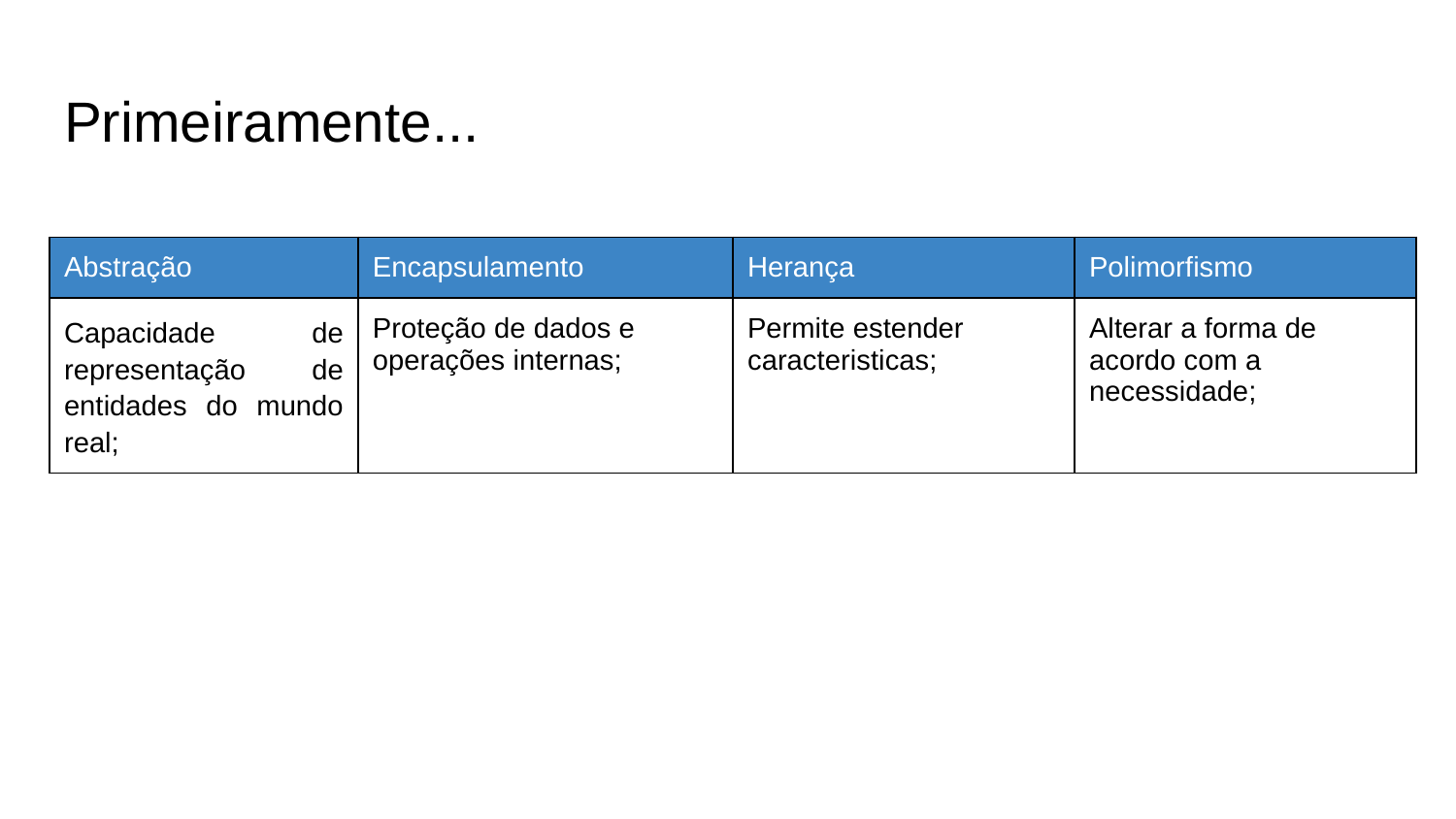

# Primeiramente...
| Abstração | Encapsulamento | Herança | Polimorfismo |
| --- | --- | --- | --- |
| Capacidade de representação de entidades do mundo real; | Proteção de dados e operações internas; | Permite estender caracteristicas; | Alterar a forma de acordo com a necessidade; |